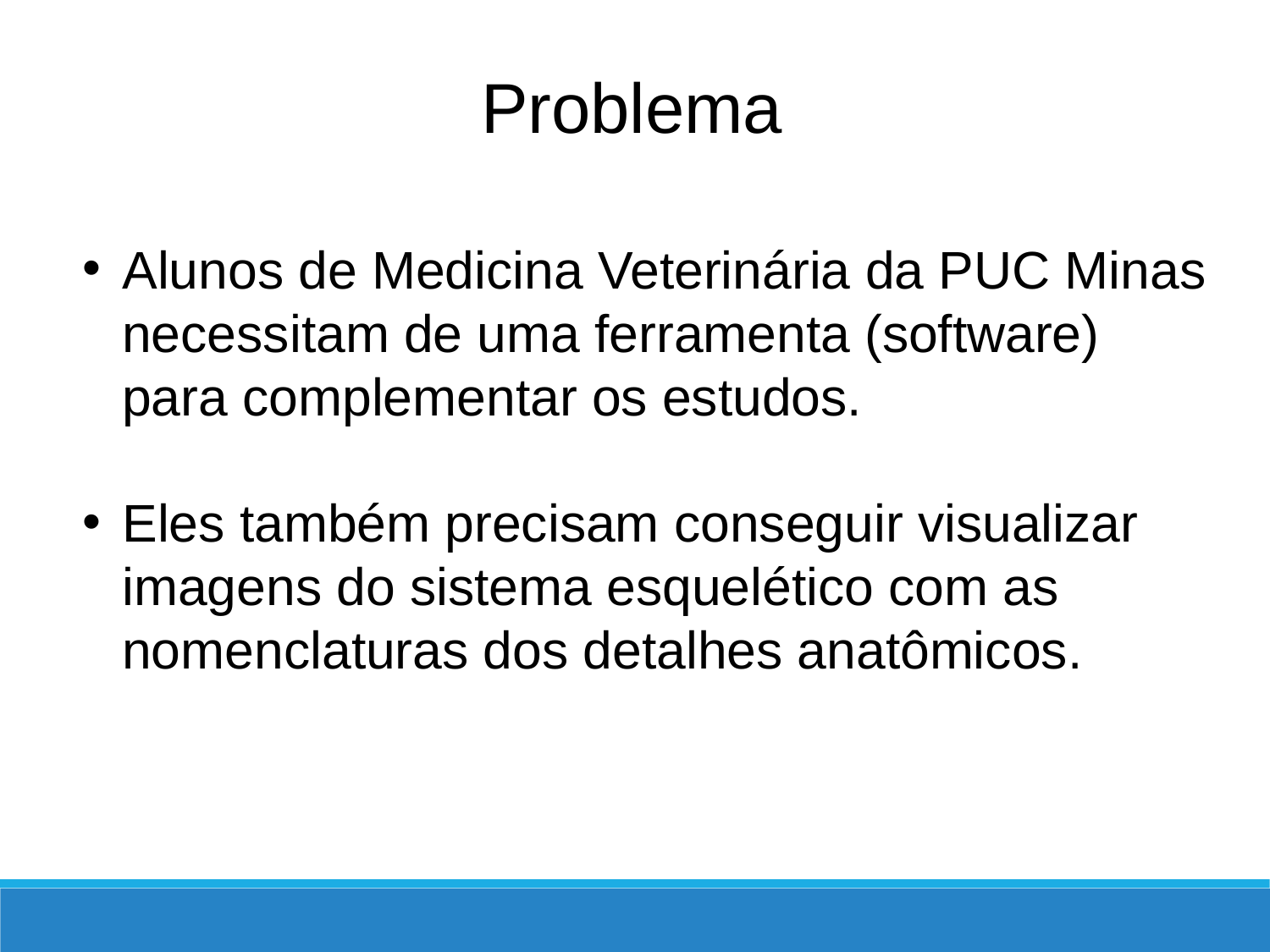

Problema

Alunos de Medicina Veterinária da PUC Minas necessitam de uma ferramenta (software) para complementar os estudos.

Eles também precisam conseguir visualizar imagens do sistema esquelético com as nomenclaturas dos detalhes anatômicos.